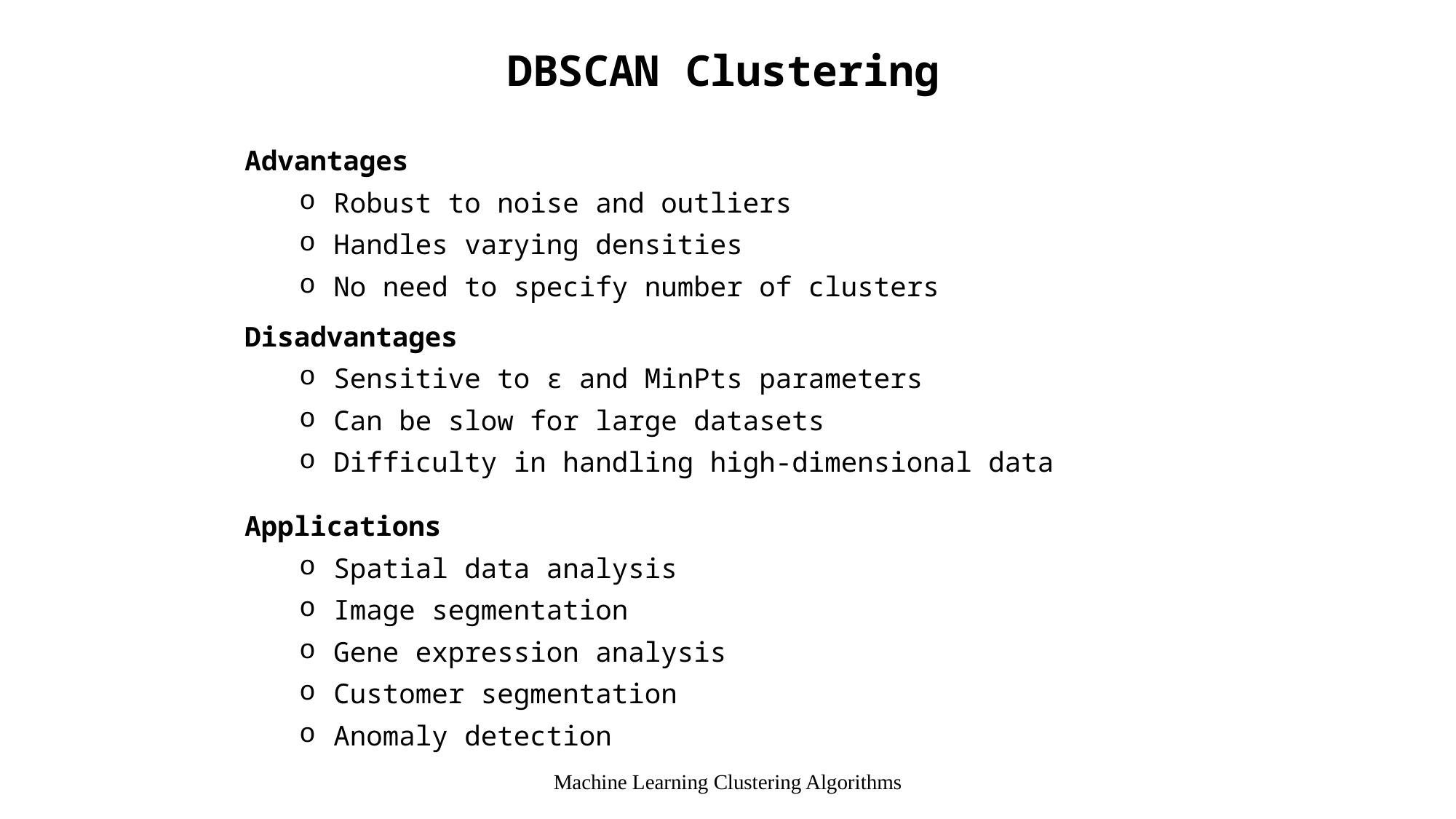

DBSCAN Clustering
Advantages
Robust to noise and outliers
Handles varying densities
No need to specify number of clusters
Disadvantages
Sensitive to ε and MinPts parameters
Can be slow for large datasets
Difficulty in handling high-dimensional data
Applications
Spatial data analysis
Image segmentation
Gene expression analysis
Customer segmentation
Anomaly detection
Machine Learning Clustering Algorithms